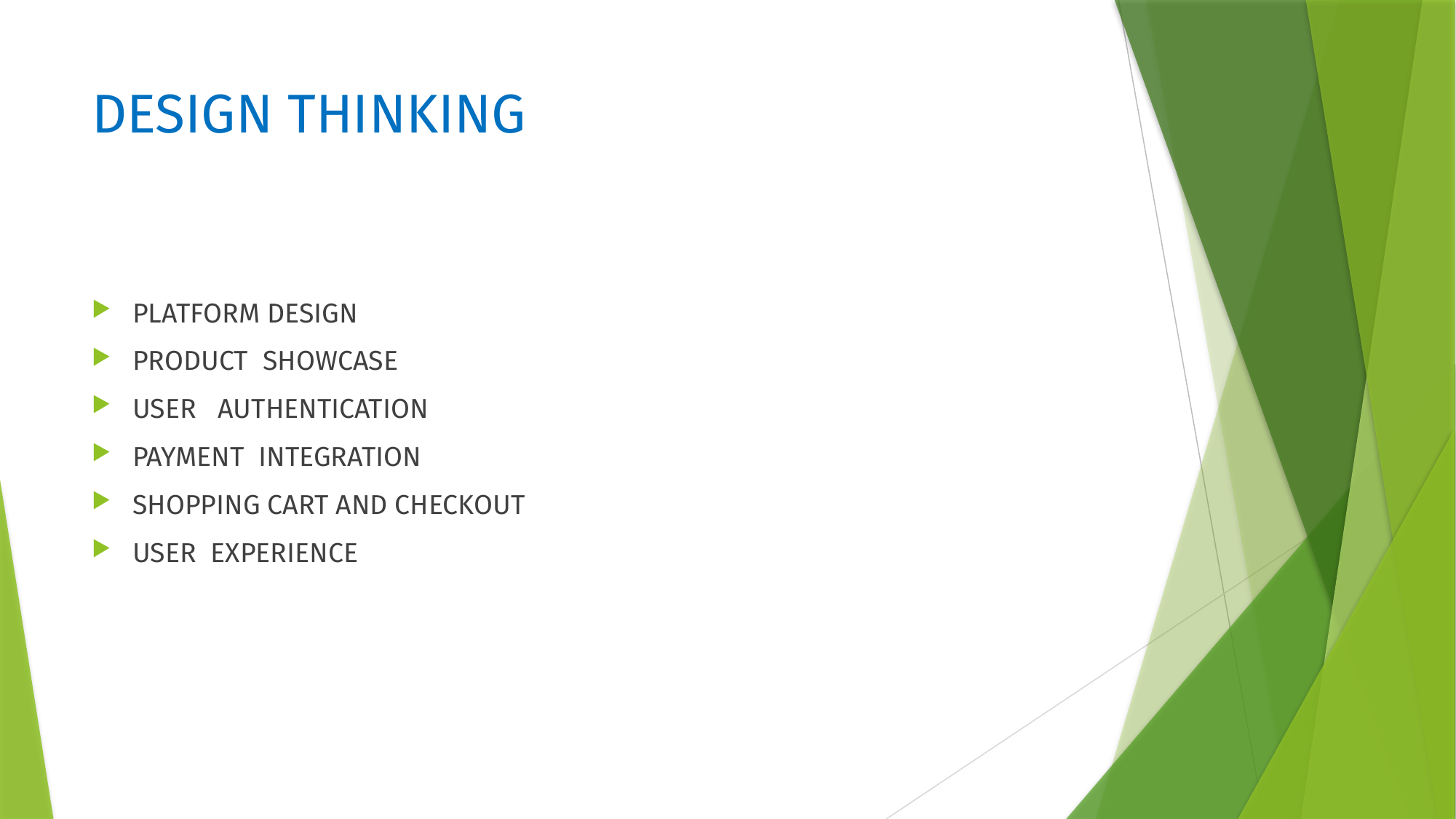

# DESIGN THINKING

PLATFORM DESIGN
PRODUCT  SHOWCASE
USER   AUTHENTICATION
PAYMENT  INTEGRATION
SHOPPING CART AND CHECKOUT
USER  EXPERIENCE